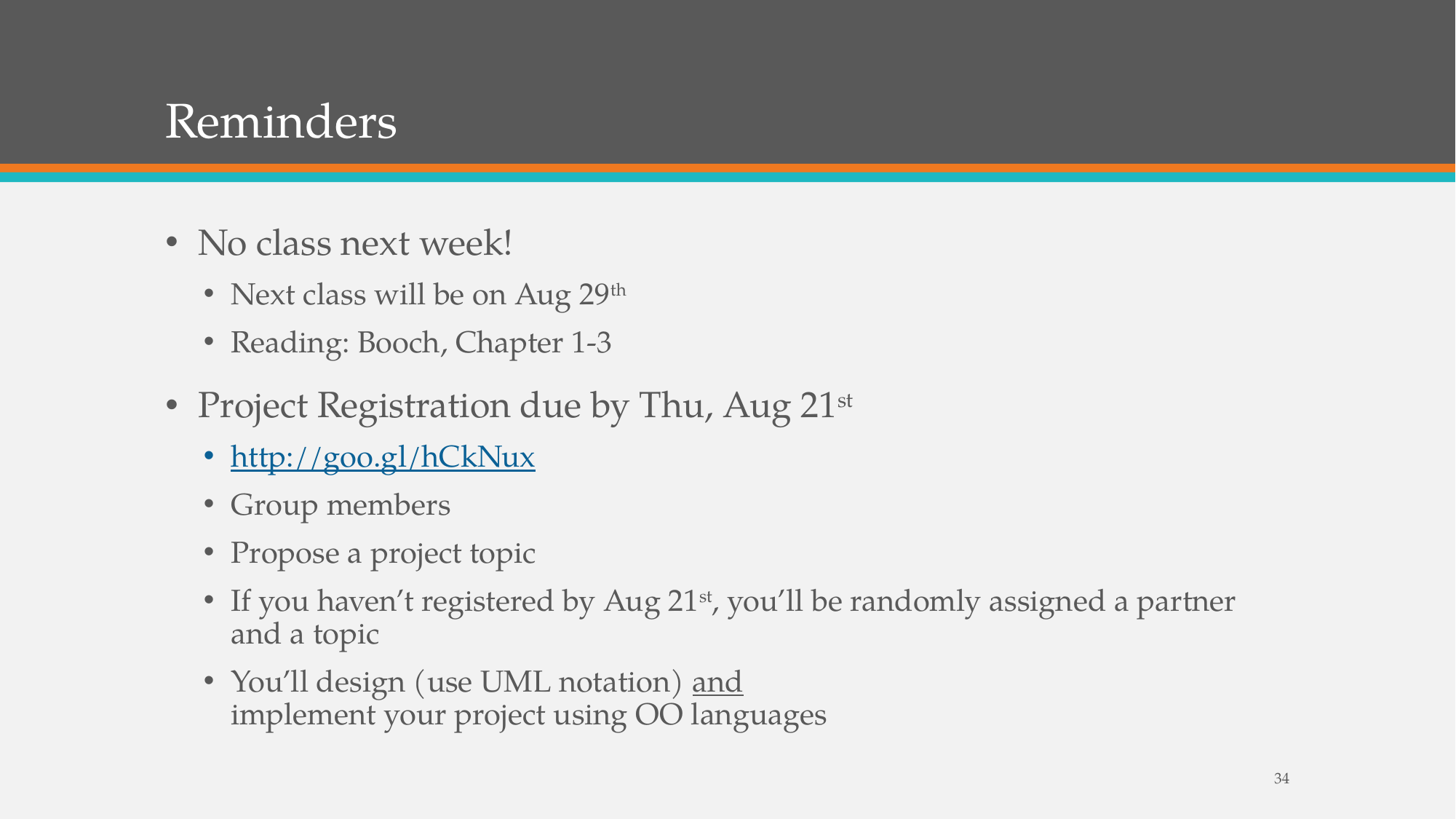

# Reminders
No class next week!
Next class will be on Aug 29th
Reading: Booch, Chapter 1-3
Project Registration due by Thu, Aug 21st
http://goo.gl/hCkNux
Group members
Propose a project topic
If you haven’t registered by Aug 21st, you’ll be randomly assigned a partner and a topic
You’ll design (use UML notation) and
implement your project using OO languages

34